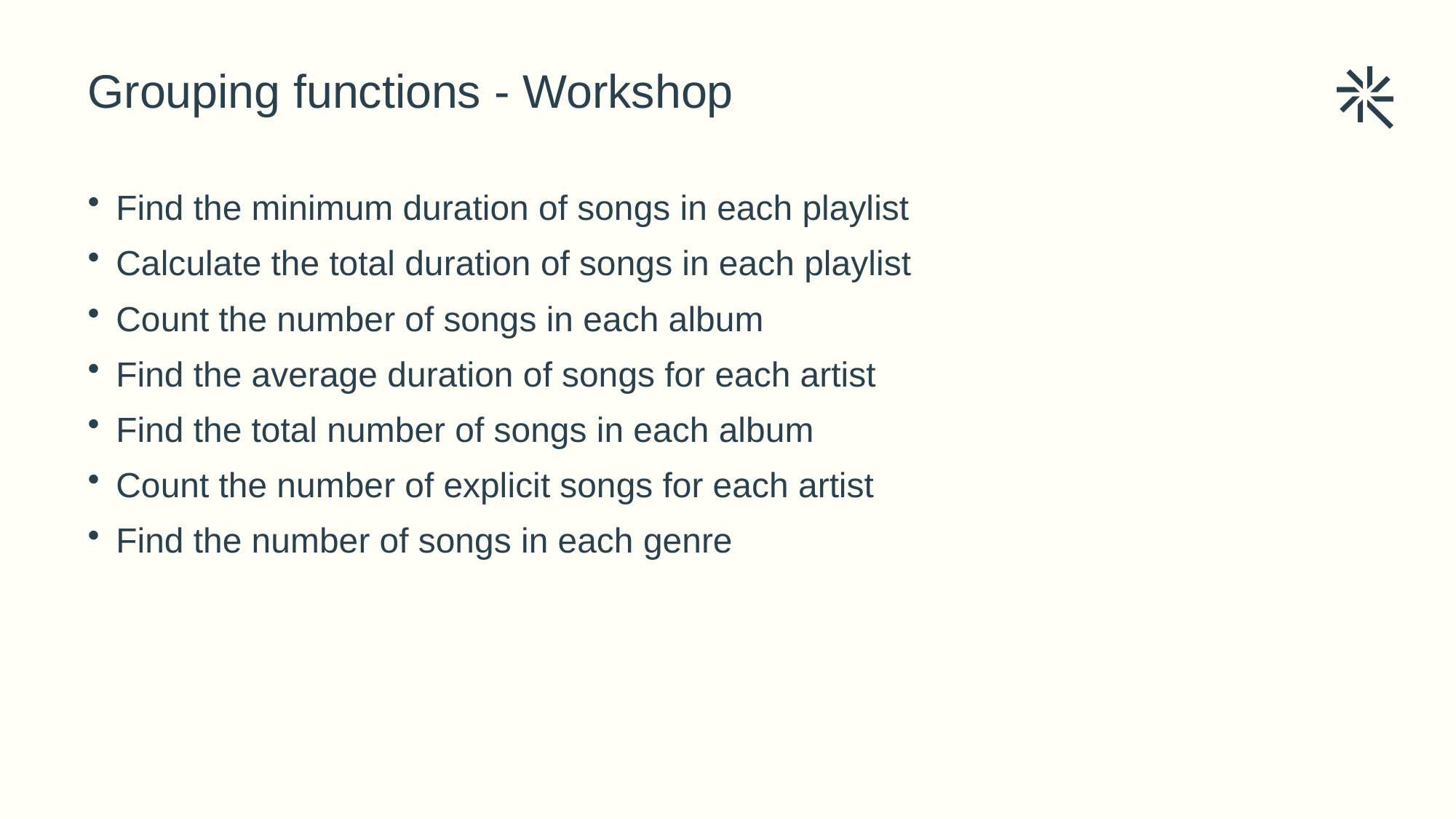

# Grouping functions - Workshop
Find the minimum duration of songs in each playlist
Calculate the total duration of songs in each playlist
Count the number of songs in each album
Find the average duration of songs for each artist
Find the total number of songs in each album
Count the number of explicit songs for each artist
Find the number of songs in each genre